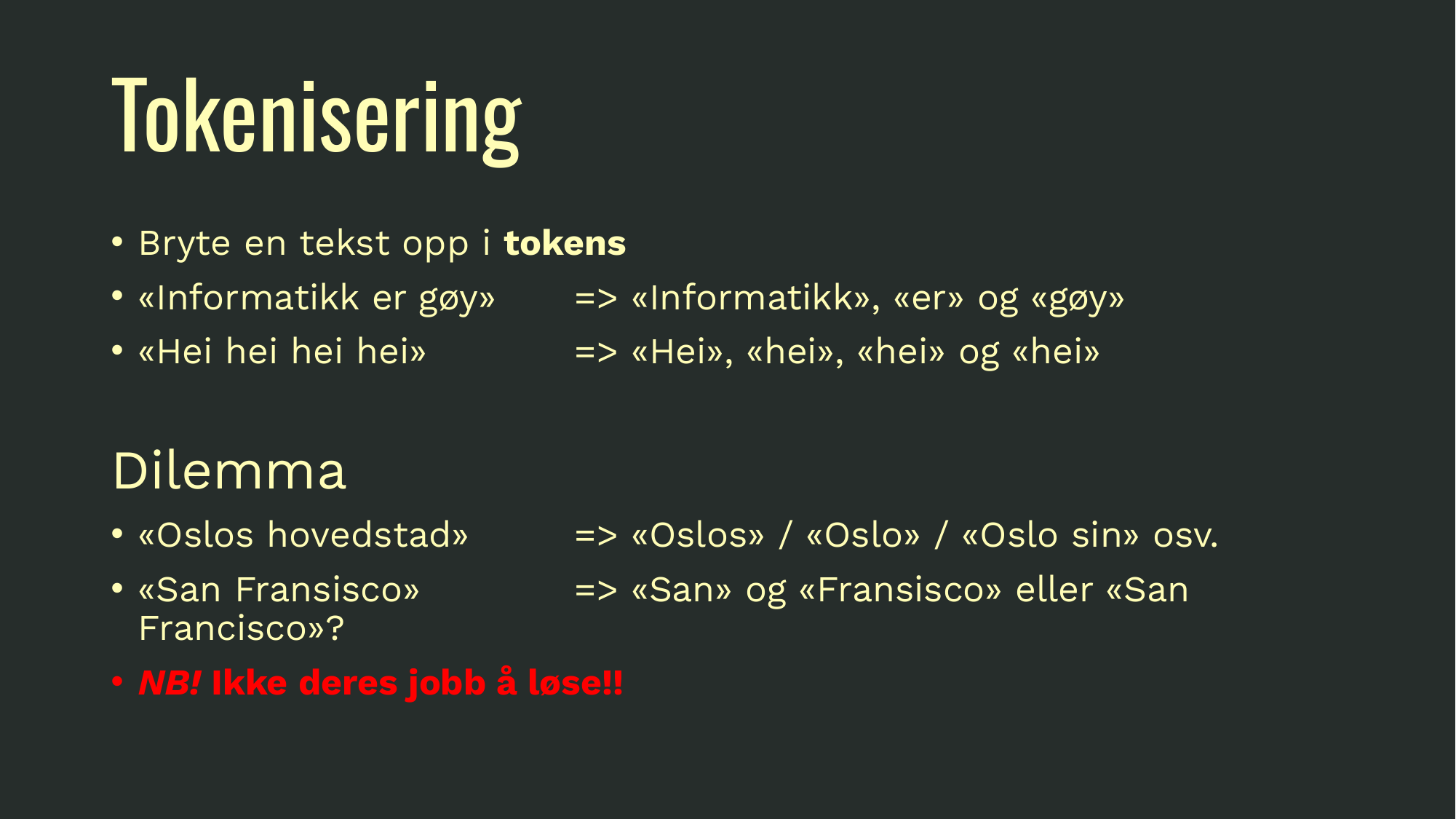

# Tokenisering
Bryte en tekst opp i tokens
«Informatikk er gøy»	=> «Informatikk», «er» og «gøy»
«Hei hei hei hei»		=> «Hei», «hei», «hei» og «hei»

Dilemma
«Oslos hovedstad»	=> «Oslos» / «Oslo» / «Oslo sin» osv.
«San Fransisco»		=> «San» og «Fransisco» eller «San Francisco»?
NB! Ikke deres jobb å løse!!